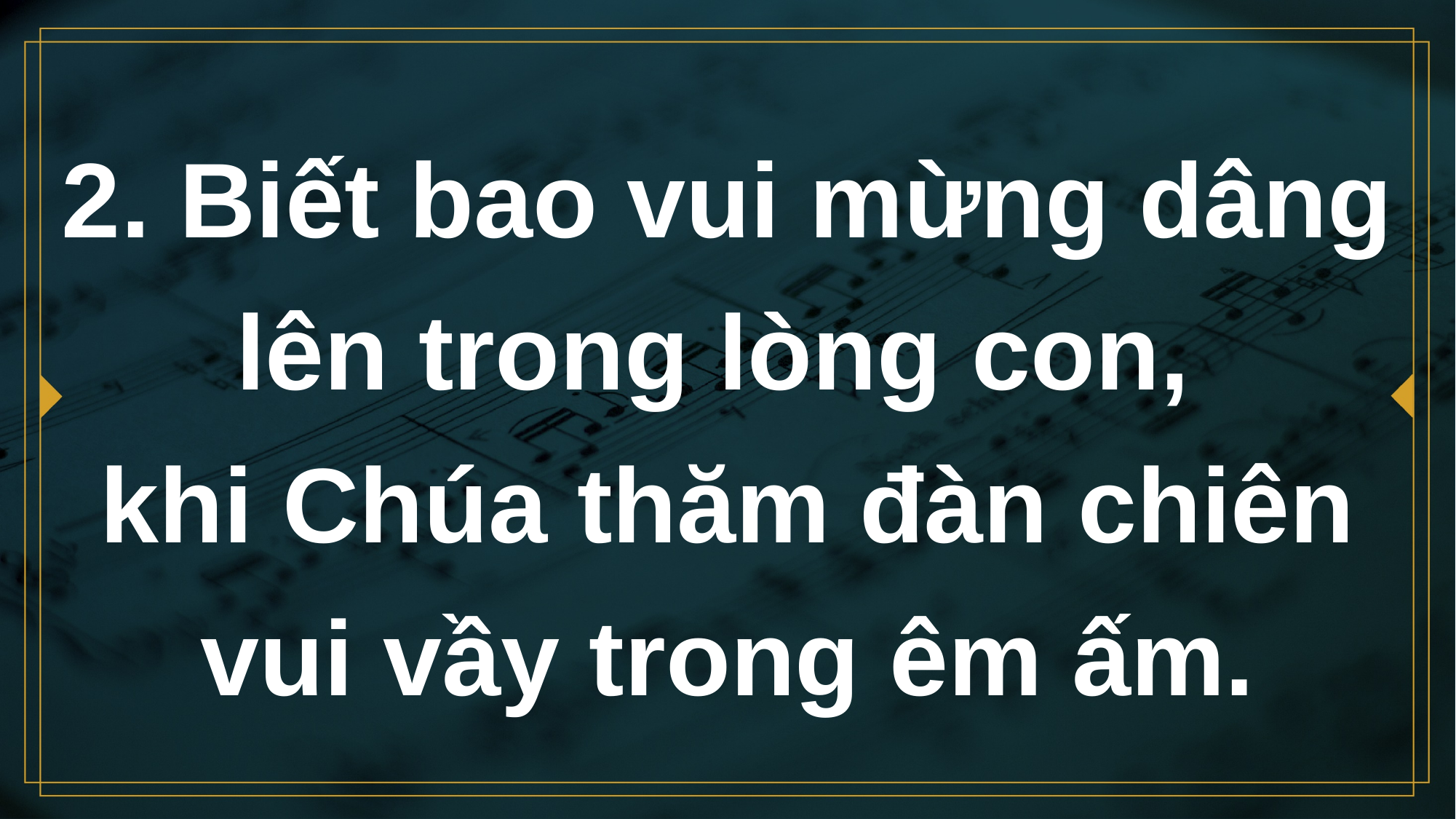

# 2. Biết bao vui mừng dâng lên trong lòng con, khi Chúa thăm đàn chiên vui vầy trong êm ấm.